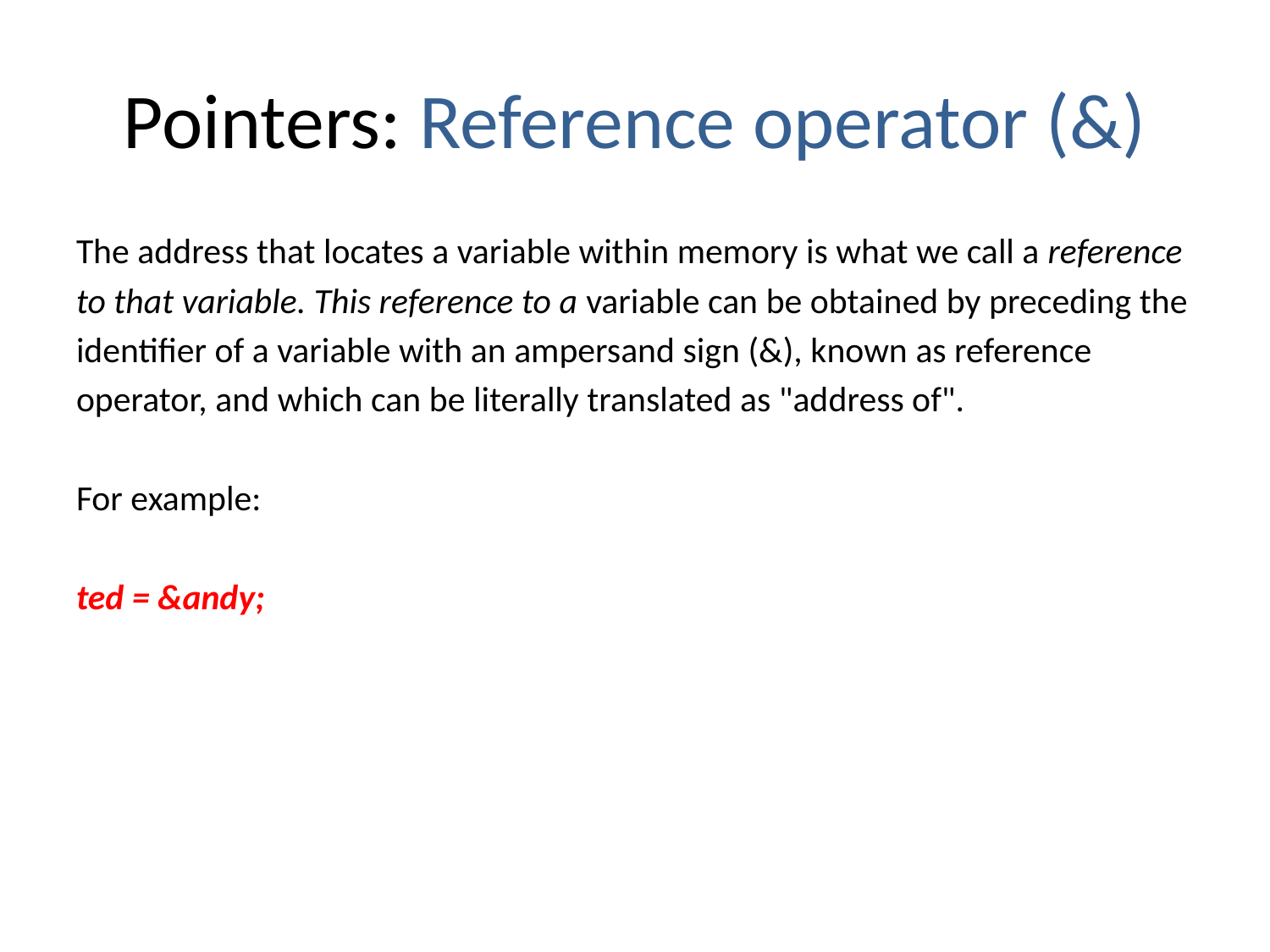

# Pointers: Reference operator (&)
The address that locates a variable within memory is what we call a reference
to that variable. This reference to a variable can be obtained by preceding the
identifier of a variable with an ampersand sign (&), known as reference
operator, and which can be literally translated as "address of".

For example:

ted = &andy;